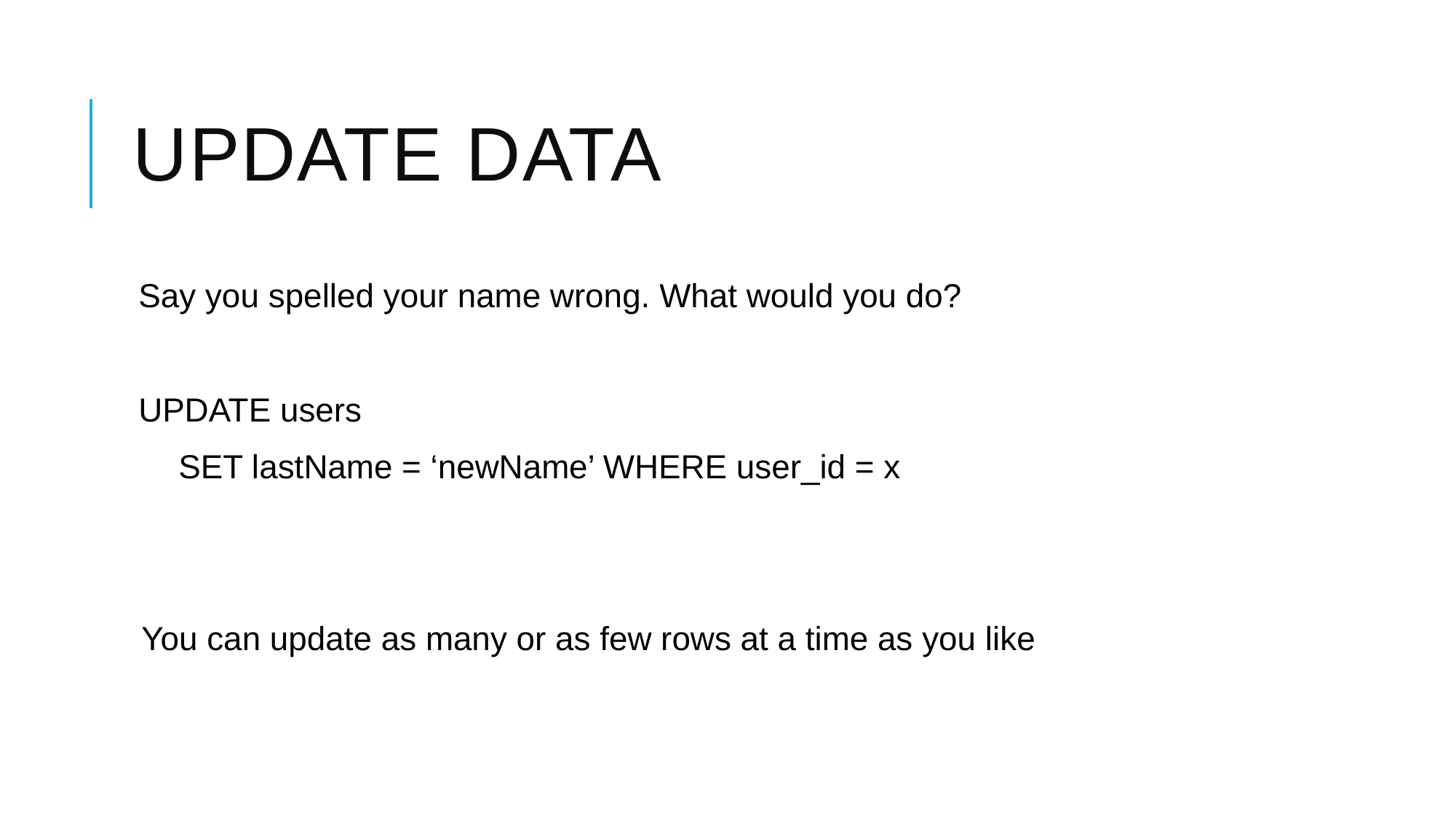

# UPDATE data
Say you spelled your name wrong. What would you do?

UPDATE users
    SET lastName = ‘newName’ WHERE user_id = x

You can update as many or as few rows at a time as you like